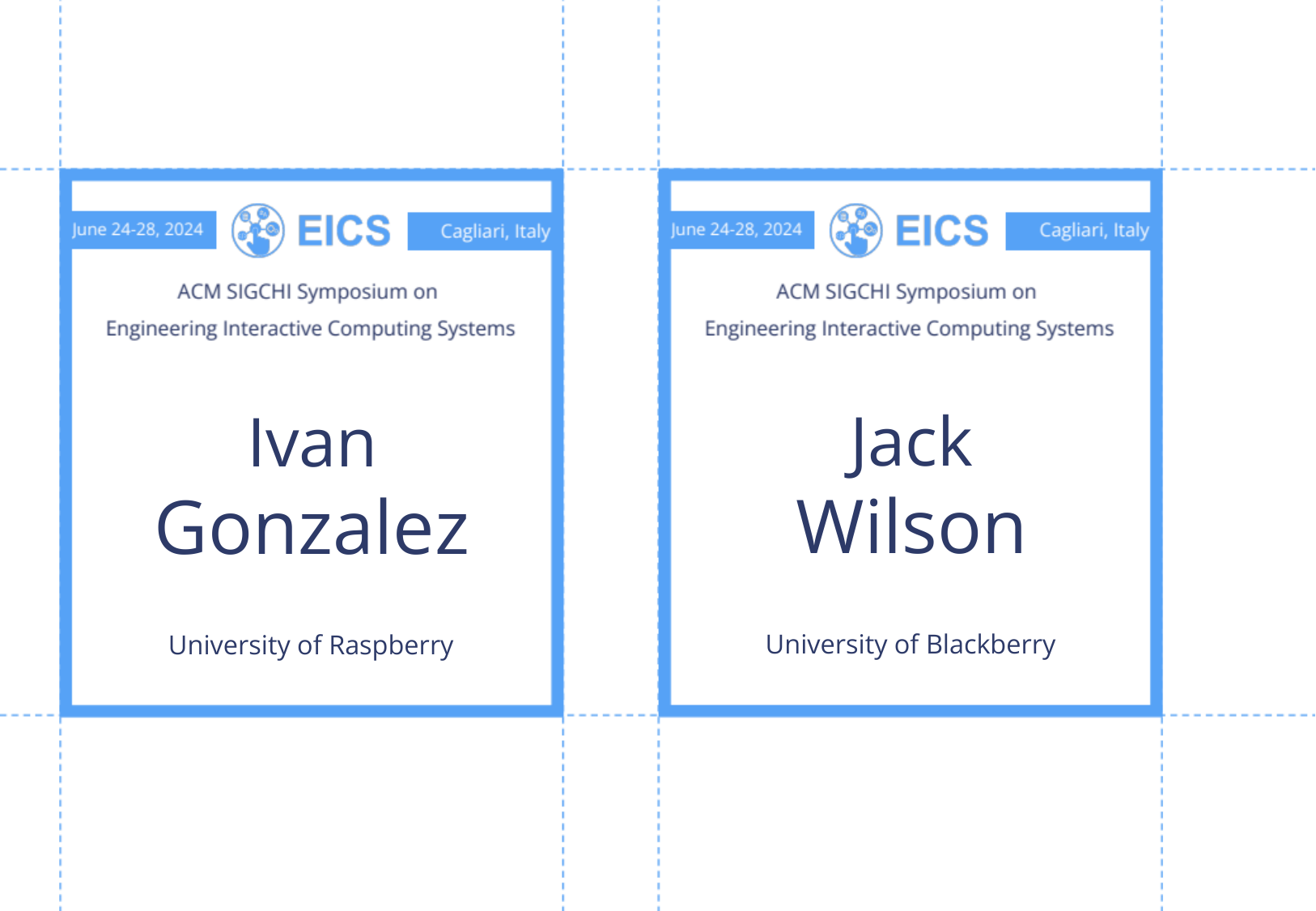

Jack
Wilson
Ivan
Gonzalez
University of Blackberry
University of Raspberry